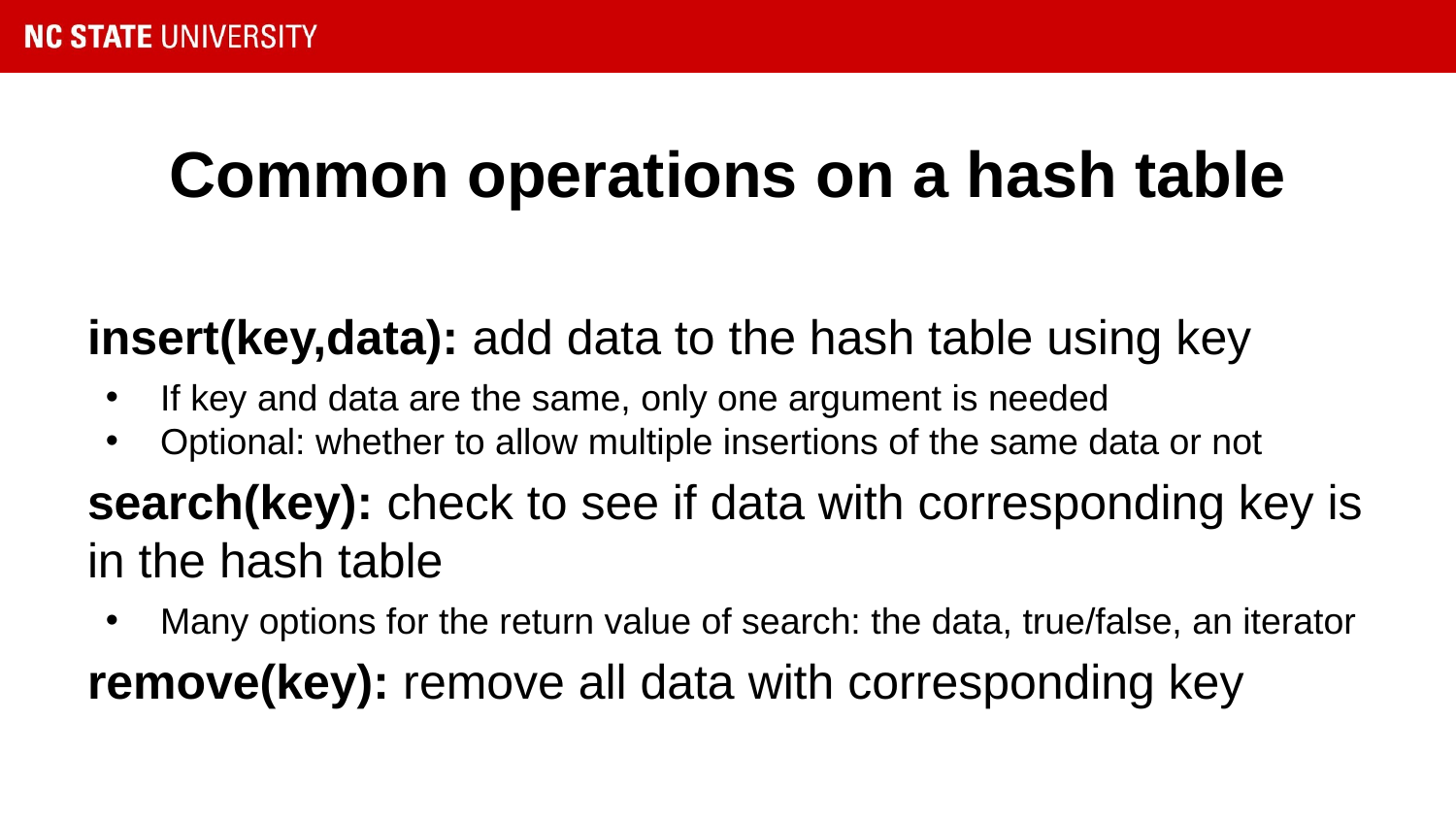

# Common operations on a hash table
insert(key,data): add data to the hash table using key
If key and data are the same, only one argument is needed
Optional: whether to allow multiple insertions of the same data or not
search(key): check to see if data with corresponding key is in the hash table
Many options for the return value of search: the data, true/false, an iterator
remove(key): remove all data with corresponding key